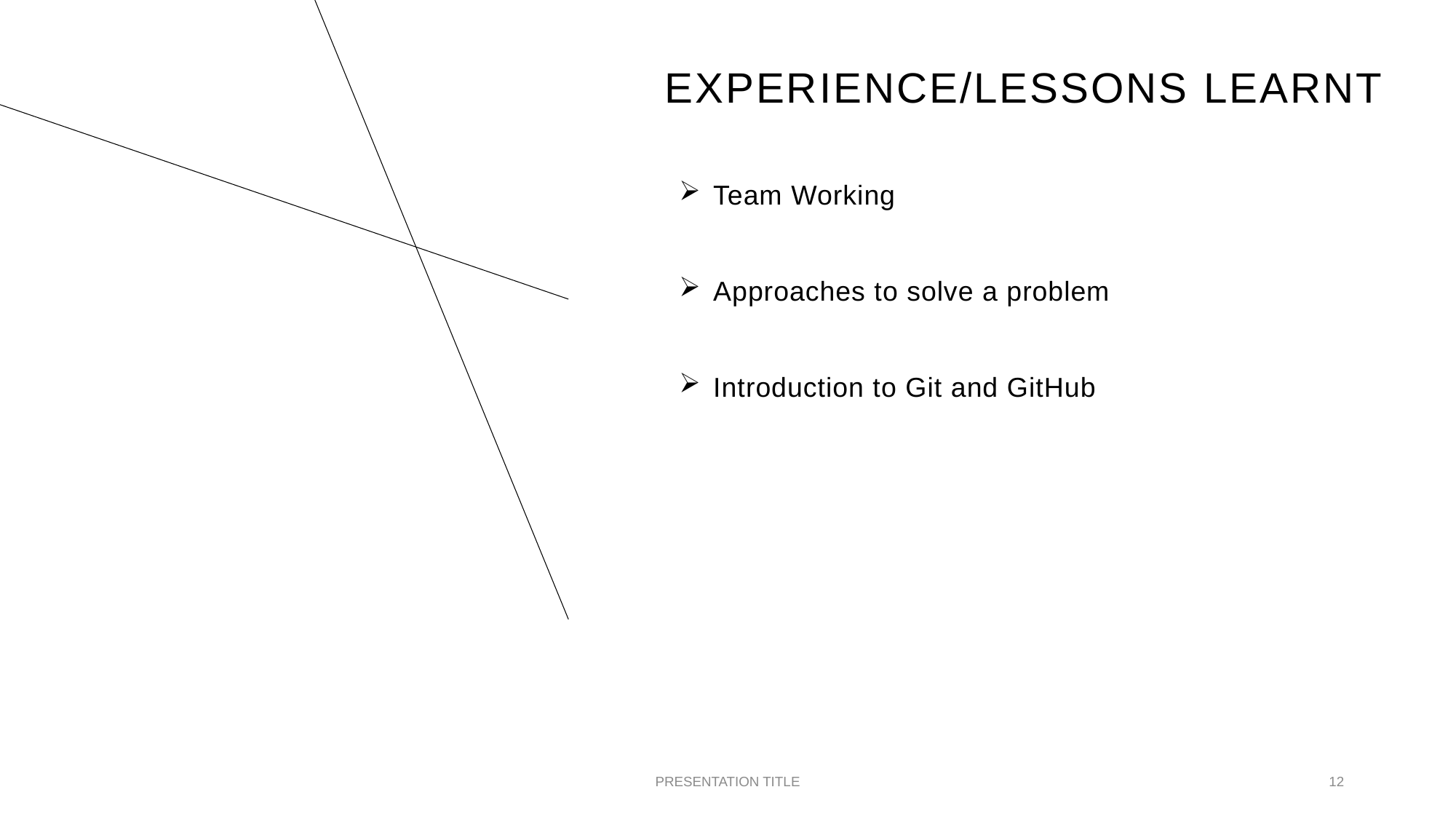

# Experience/lessons learnt
Team Working

Approaches to solve a problem

Introduction to Git and GitHub

PRESENTATION TITLE
12